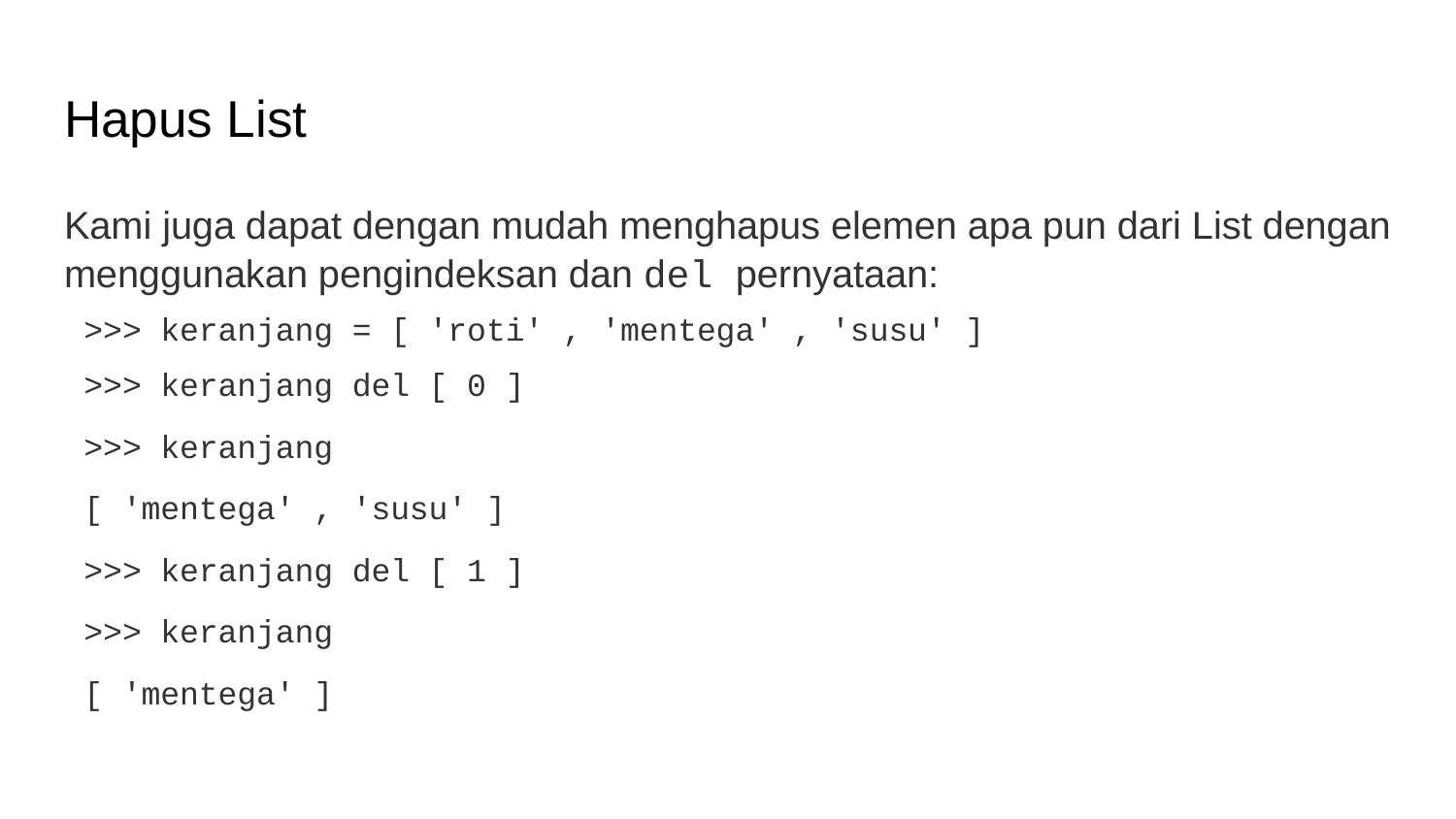

# Hapus List
Kami juga dapat dengan mudah menghapus elemen apa pun dari List dengan menggunakan pengindeksan dan del pernyataan:
>>> keranjang = [ 'roti' , 'mentega' , 'susu' ]
>>> keranjang del [ 0 ]
>>> keranjang
[ 'mentega' , 'susu' ]
>>> keranjang del [ 1 ]
>>> keranjang
[ 'mentega' ]